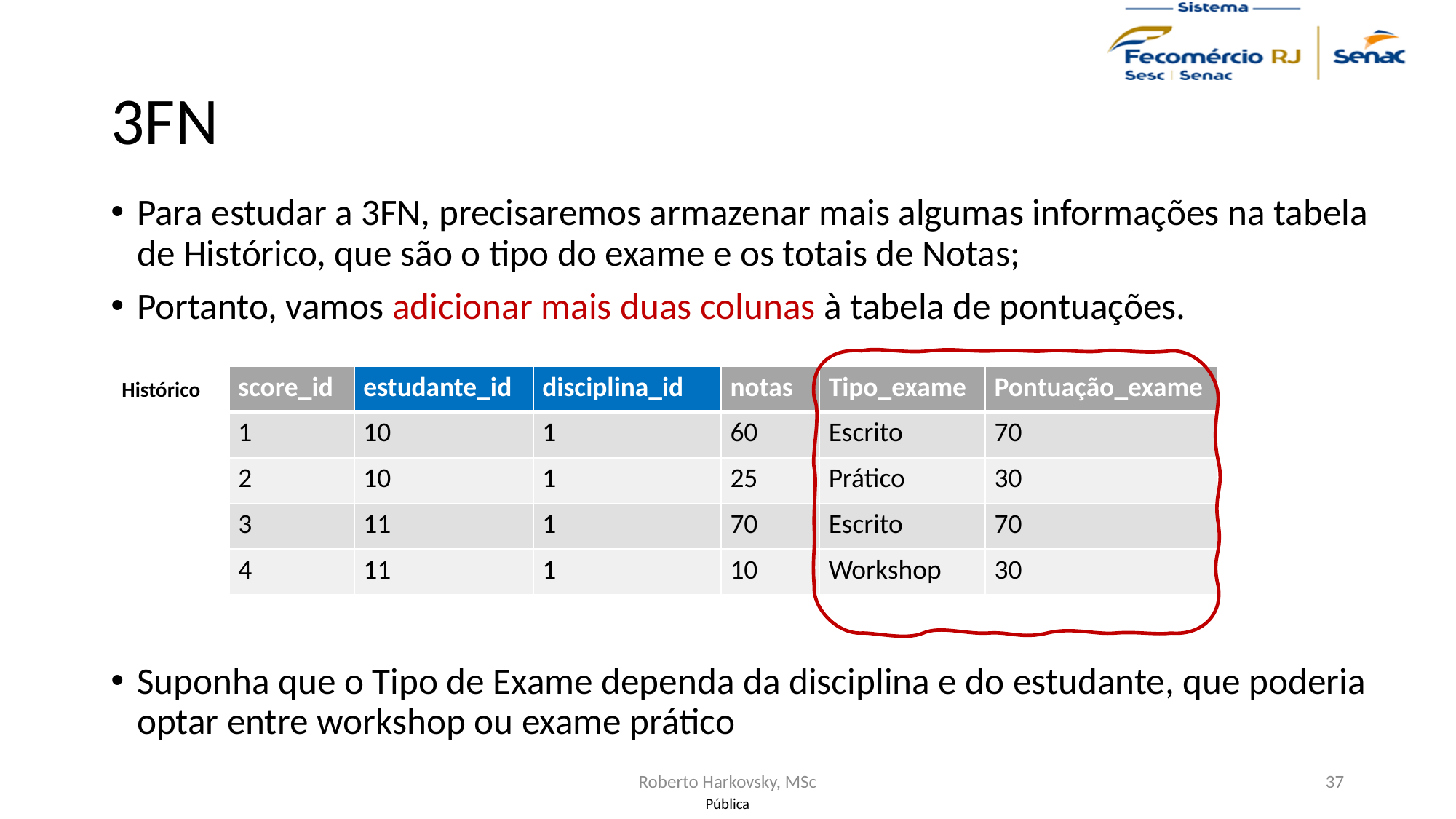

# 3FN
Para estudar a 3FN, precisaremos armazenar mais algumas informações na tabela de Histórico, que são o tipo do exame e os totais de Notas;
Portanto, vamos adicionar mais duas colunas à tabela de pontuações.

Suponha que o Tipo de Exame dependa da disciplina e do estudante, que poderia optar entre workshop ou exame prático

| score\_id | estudante\_id | disciplina\_id | notas | Tipo\_exame | Pontuação\_exame |
| --- | --- | --- | --- | --- | --- |
| 1 | 10 | 1 | 60 | Escrito | 70 |
| 2 | 10 | 1 | 25 | Prático | 30 |
| 3 | 11 | 1 | 70 | Escrito | 70 |
| 4 | 11 | 1 | 10 | Workshop | 30 |
Histórico
Roberto Harkovsky, MSc
37